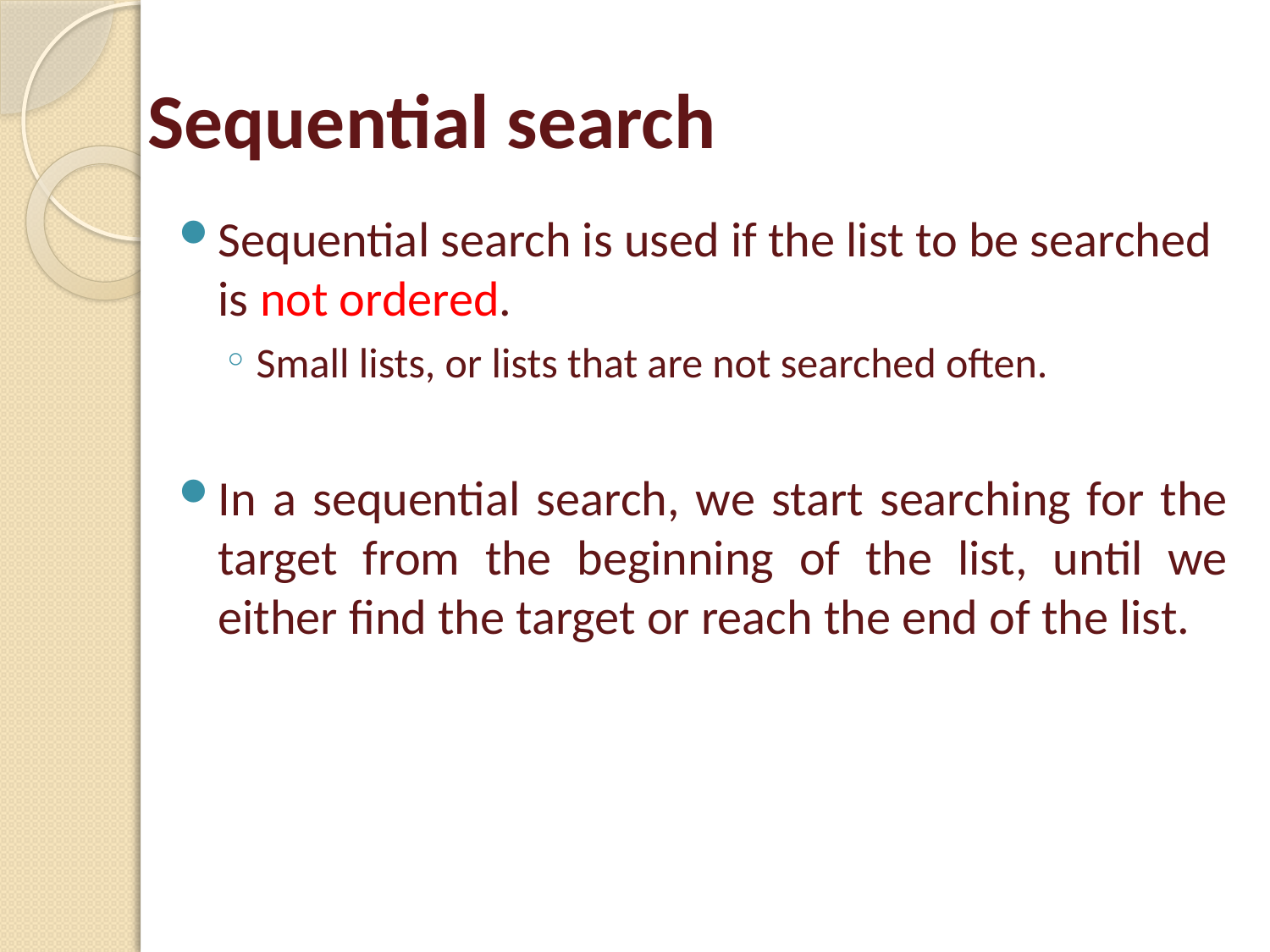

# Sequential search
Sequential search is used if the list to be searched is not ordered.
Small lists, or lists that are not searched often.

In a sequential search, we start searching for the target from the beginning of the list, until we either find the target or reach the end of the list.